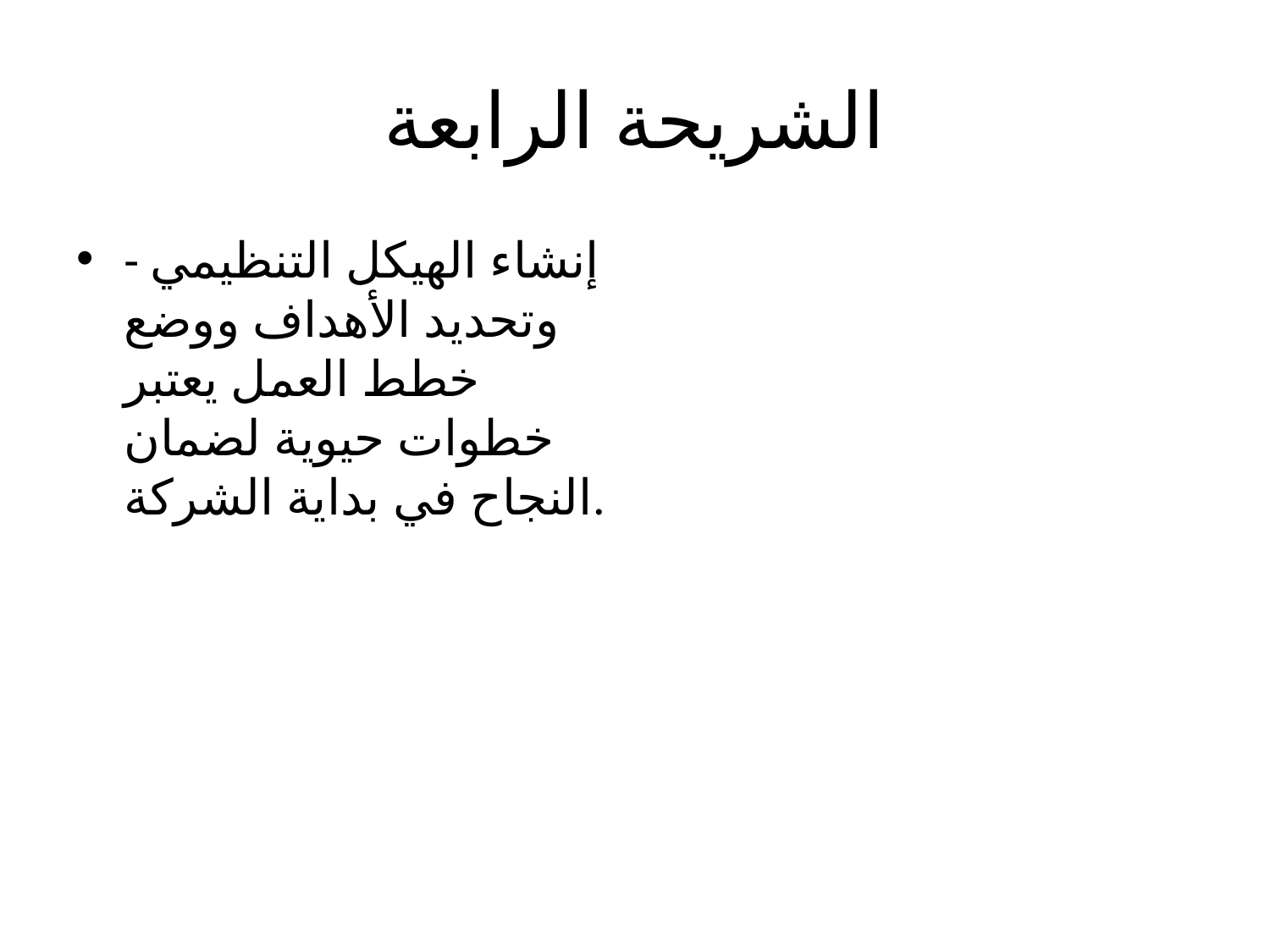

# الشريحة الرابعة
- إنشاء الهيكل التنظيمي وتحديد الأهداف ووضع خطط العمل يعتبر خطوات حيوية لضمان النجاح في بداية الشركة.